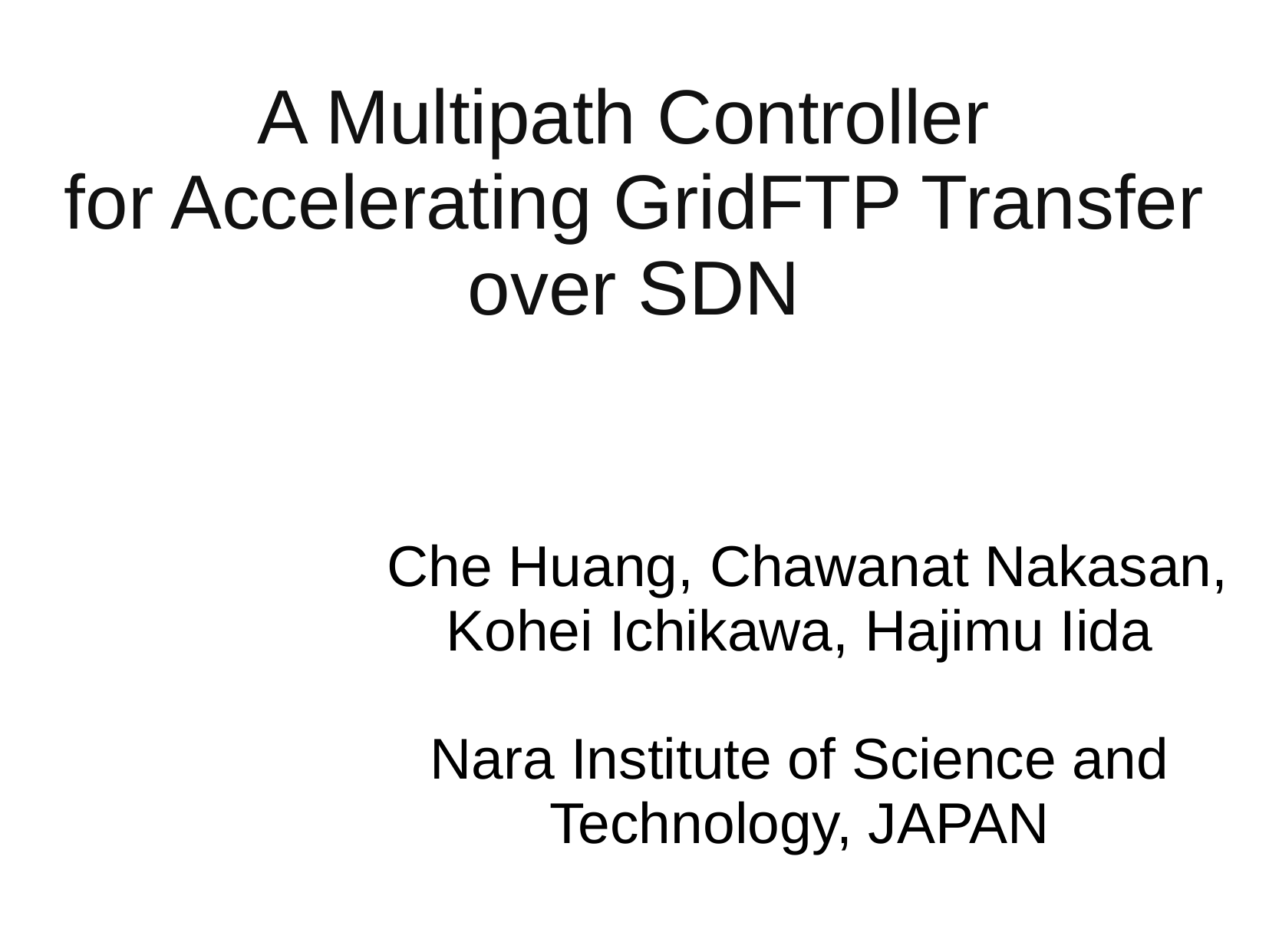

A Multipath Controller
for Accelerating GridFTP Transfer over SDN
 Che Huang, Chawanat Nakasan, Kohei Ichikawa, Hajimu Iida

Nara Institute of Science and Technology, JAPAN